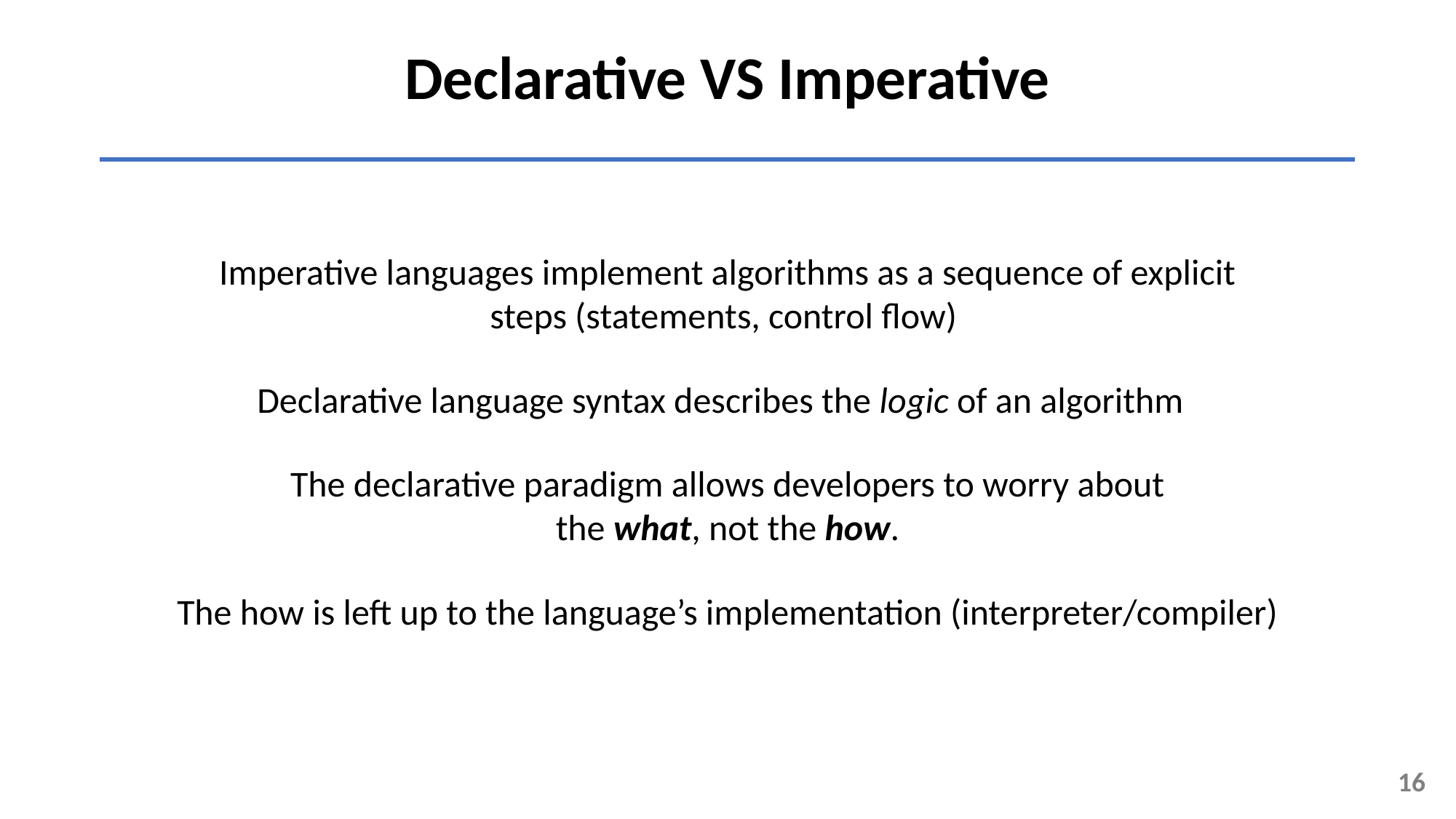

Declarative VS Imperative
Imperative languages implement algorithms as a sequence of explicit steps (statements, control flow)
Declarative language syntax describes the logic of an algorithm
The declarative paradigm allows developers to worry about the what, not the how.
The how is left up to the language’s implementation (interpreter/compiler)
16